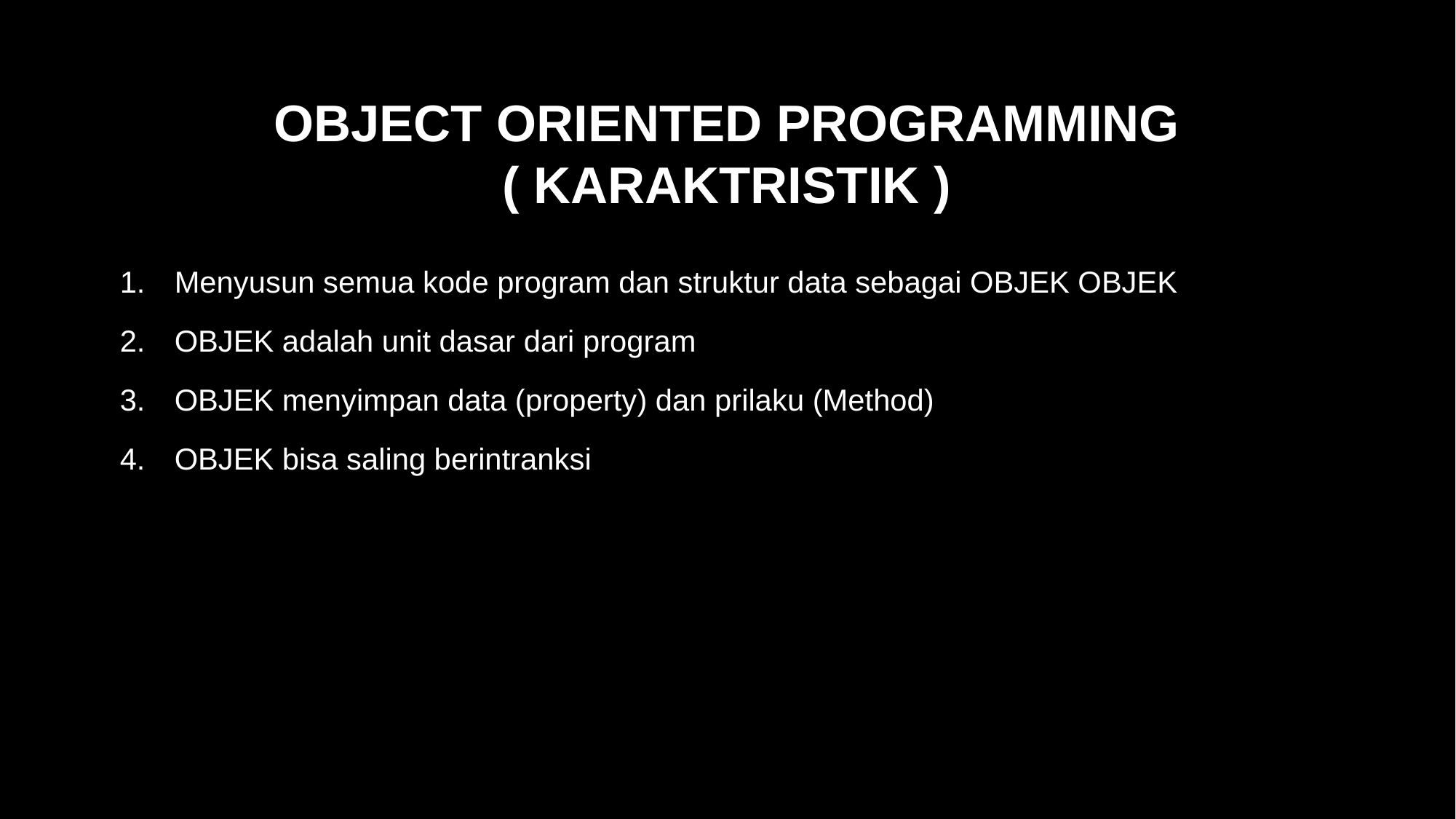

# OBJECT ORIENTED PROGRAMMING ( KARAKTRISTIK )
Menyusun semua kode program dan struktur data sebagai OBJEK OBJEK
OBJEK adalah unit dasar dari program
OBJEK menyimpan data (property) dan prilaku (Method)
OBJEK bisa saling berintranksi